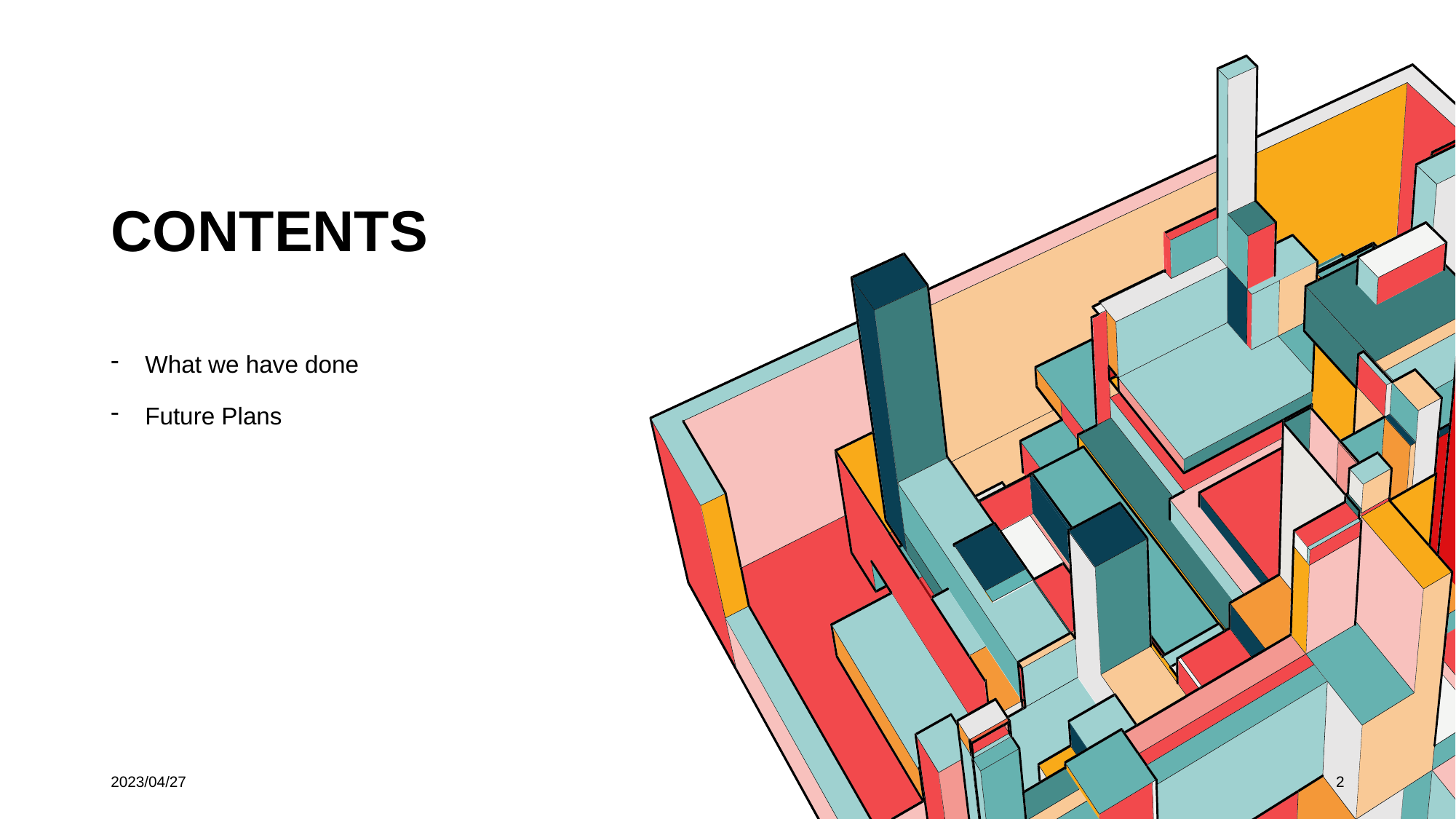

# Contents
What we have done
Future Plans
2023/04/27
2